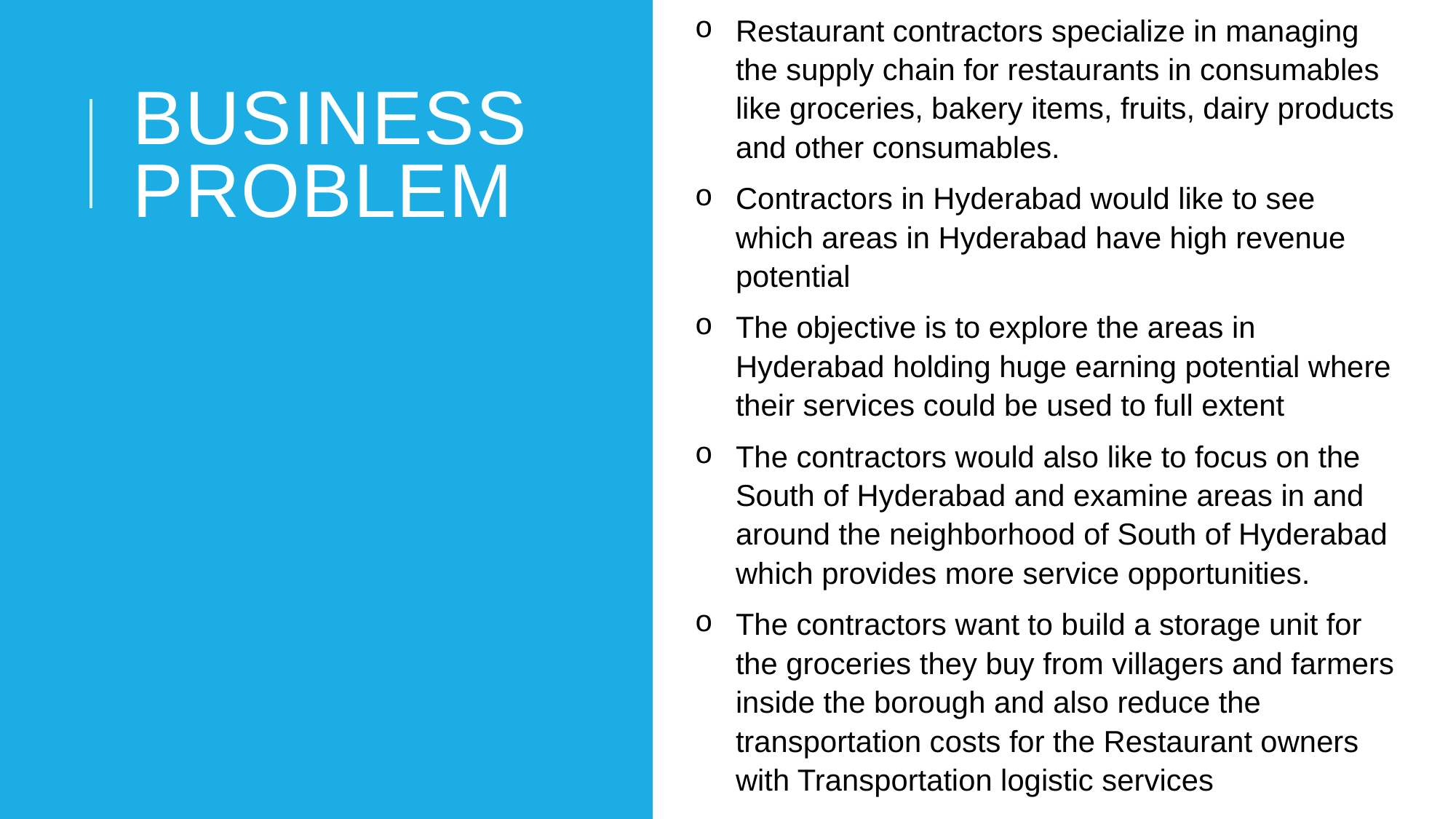

Restaurant contractors specialize in managing the supply chain for restaurants in consumables like groceries, bakery items, fruits, dairy products and other consumables.
Contractors in Hyderabad would like to see which areas in Hyderabad have high revenue potential
The objective is to explore the areas in Hyderabad holding huge earning potential where their services could be used to full extent
The contractors would also like to focus on the South of Hyderabad and examine areas in and around the neighborhood of South of Hyderabad which provides more service opportunities.
The contractors want to build a storage unit for the groceries they buy from villagers and farmers inside the borough and also reduce the transportation costs for the Restaurant owners with Transportation logistic services
# Business problem